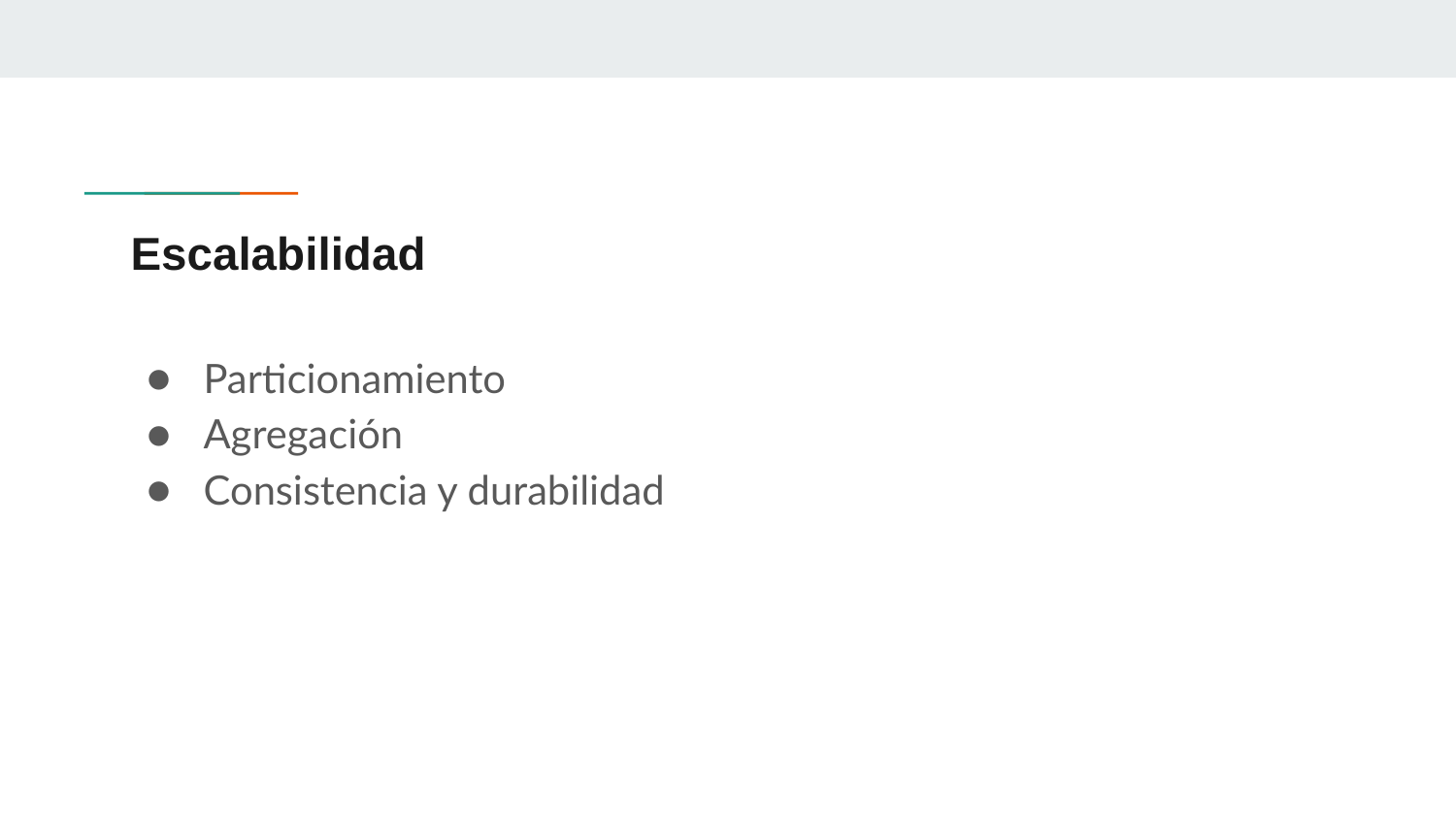

# Escalabilidad
Particionamiento
Agregación
Consistencia y durabilidad